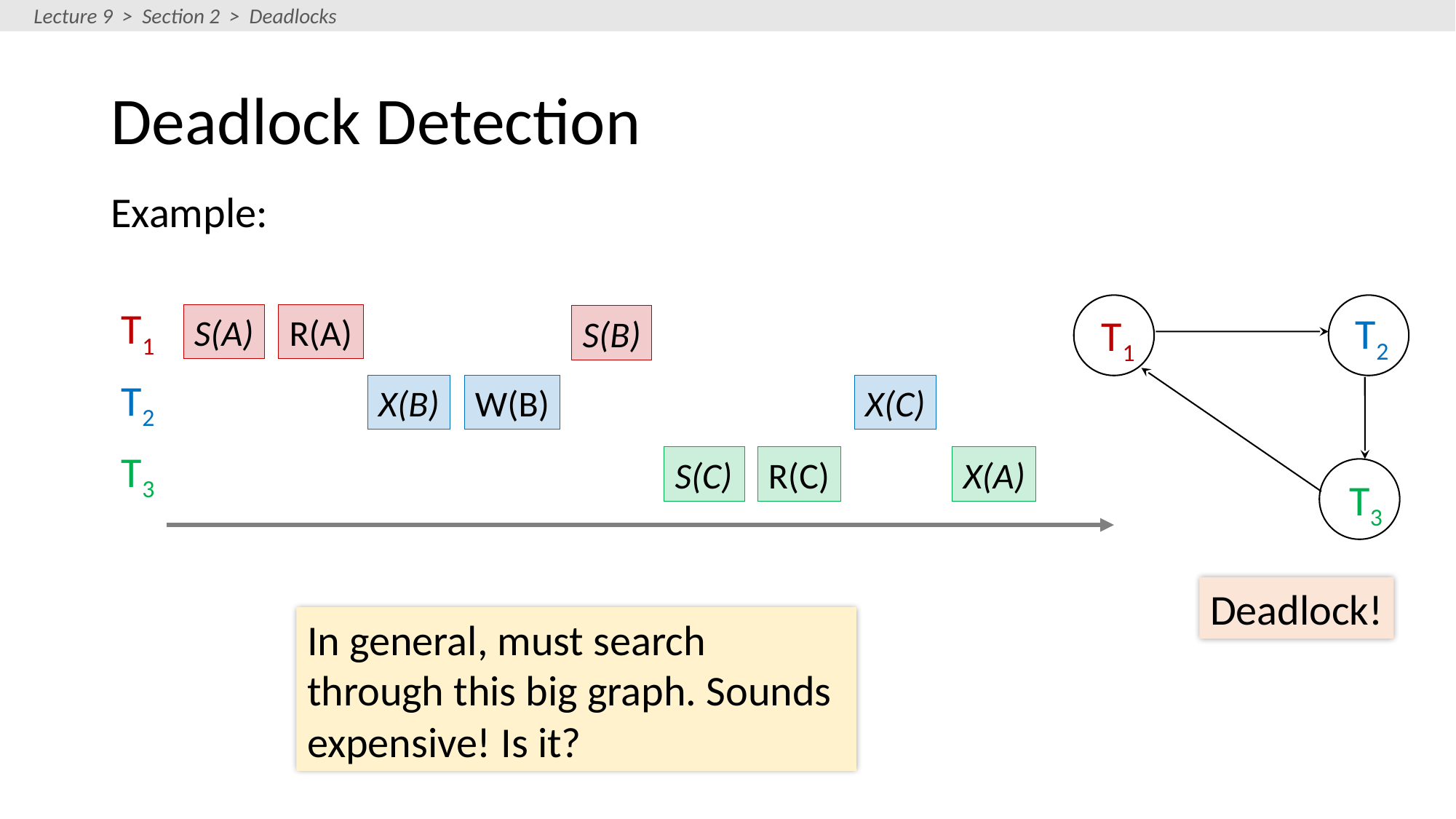

Lecture 9  >  Section 2  >  Deadlocks
# Deadlock Detection
Example:

T1
T2
T1
S(A)
R(A)
S(B)

T2

X(B)
W(B)
X(C)

T3
S(C)
R(C)
X(A)

T3
Deadlock!
In general, must search through this big graph. Sounds expensive! Is it?